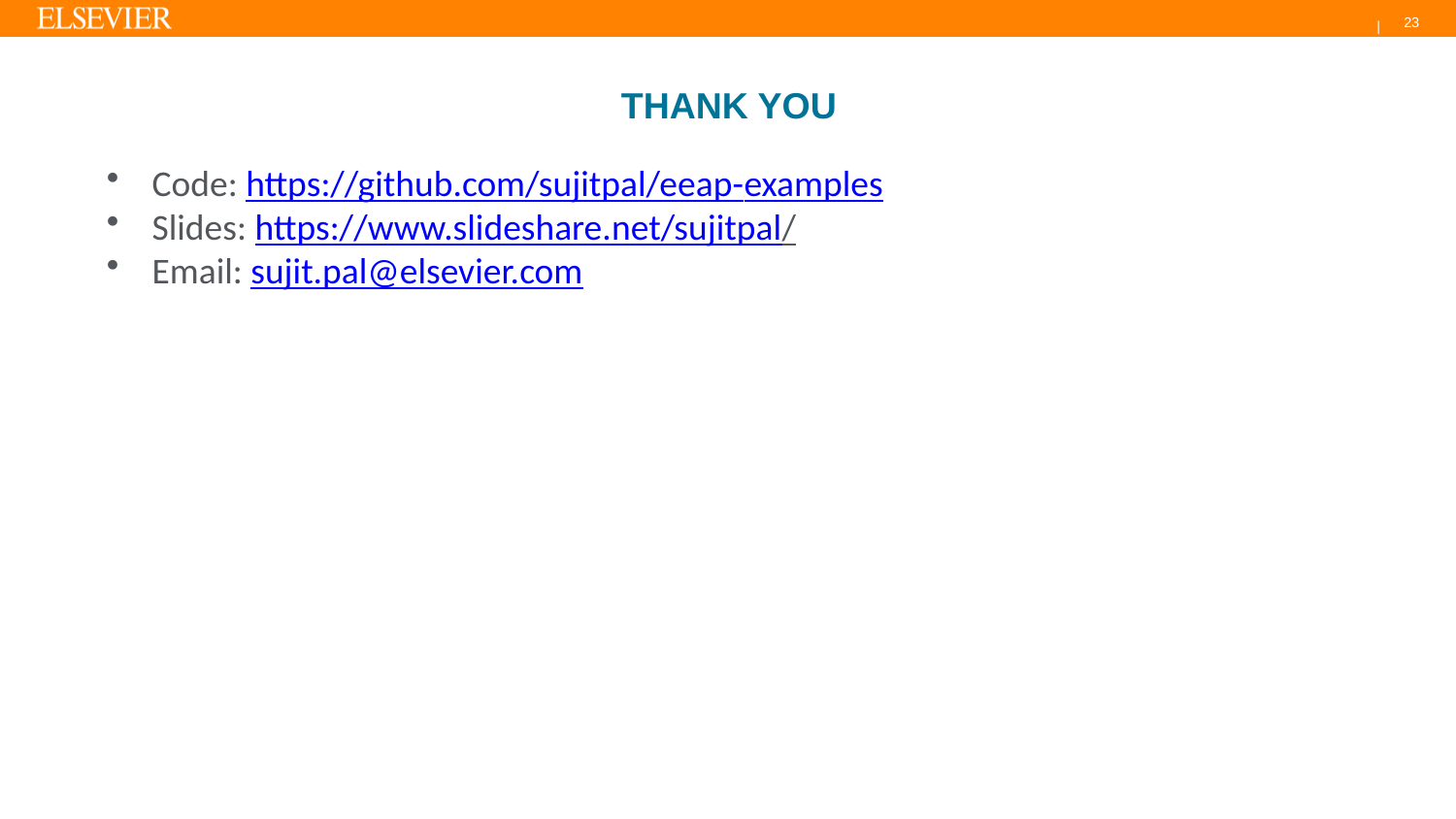

23
THANK YOU
Code: https://github.com/sujitpal/eeap-examples
Slides: https://www.slideshare.net/sujitpal/
Email: sujit.pal@elsevier.com